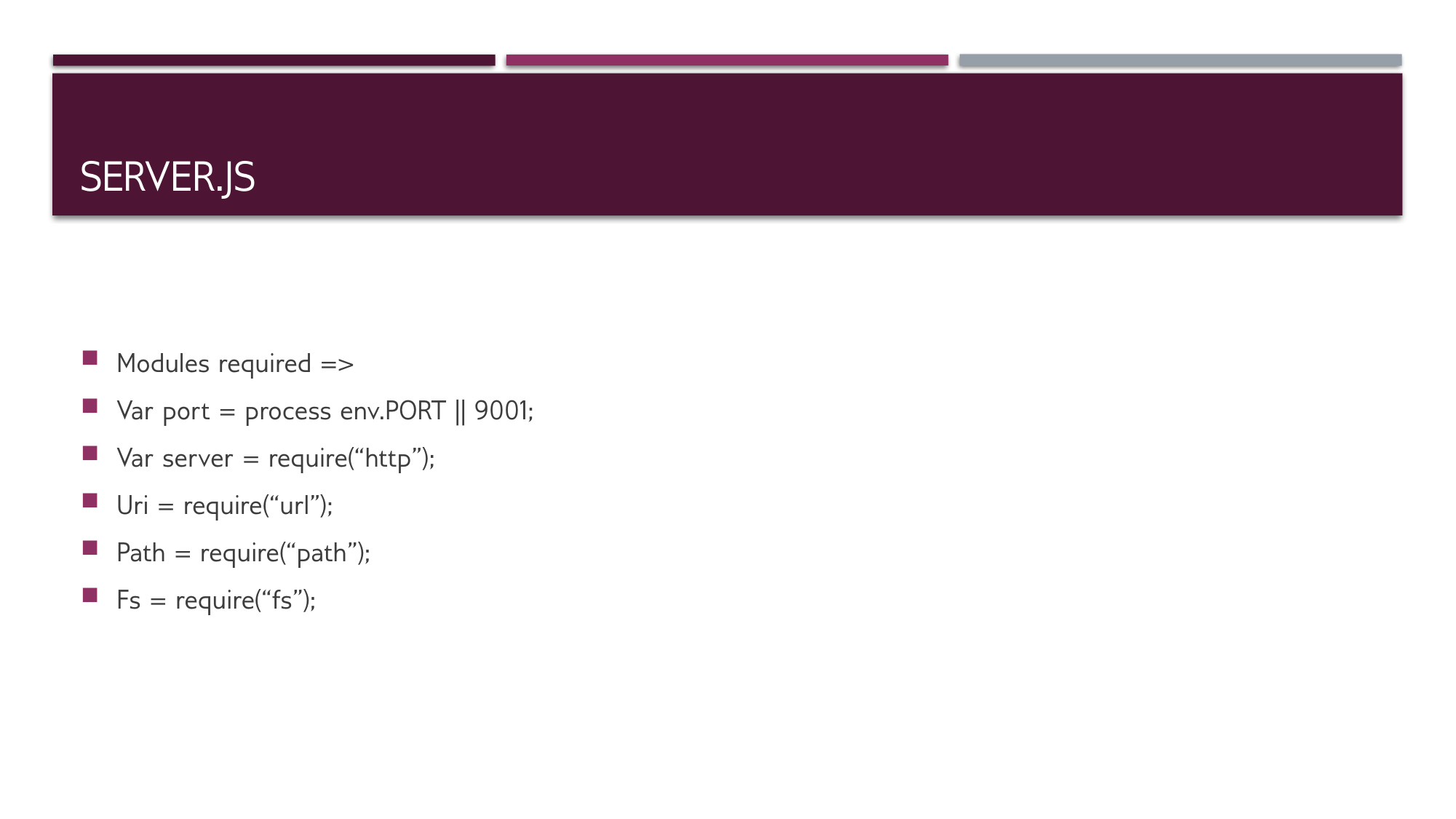

# Server.js
Modules required =>
Var port = process env.PORT || 9001;
Var server = require(“http”);
Uri = require(“url”);
Path = require(“path”);
Fs = require(“fs”);